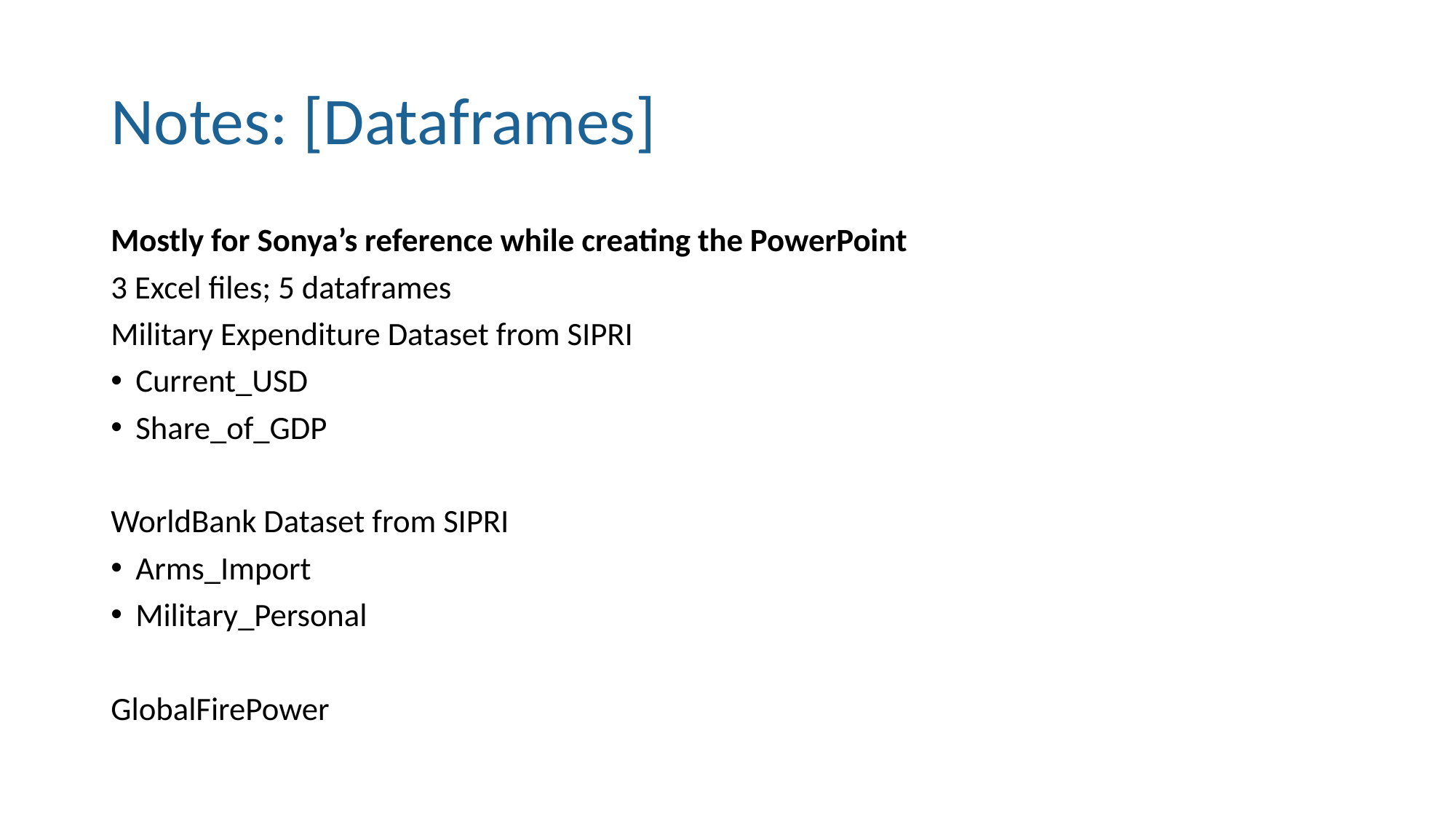

# Notes: [Dataframes]
Mostly for Sonya’s reference while creating the PowerPoint
3 Excel files; 5 dataframes
Military Expenditure Dataset from SIPRI
Current_USD
Share_of_GDP

WorldBank Dataset from SIPRI
Arms_Import
Military_Personal

GlobalFirePower